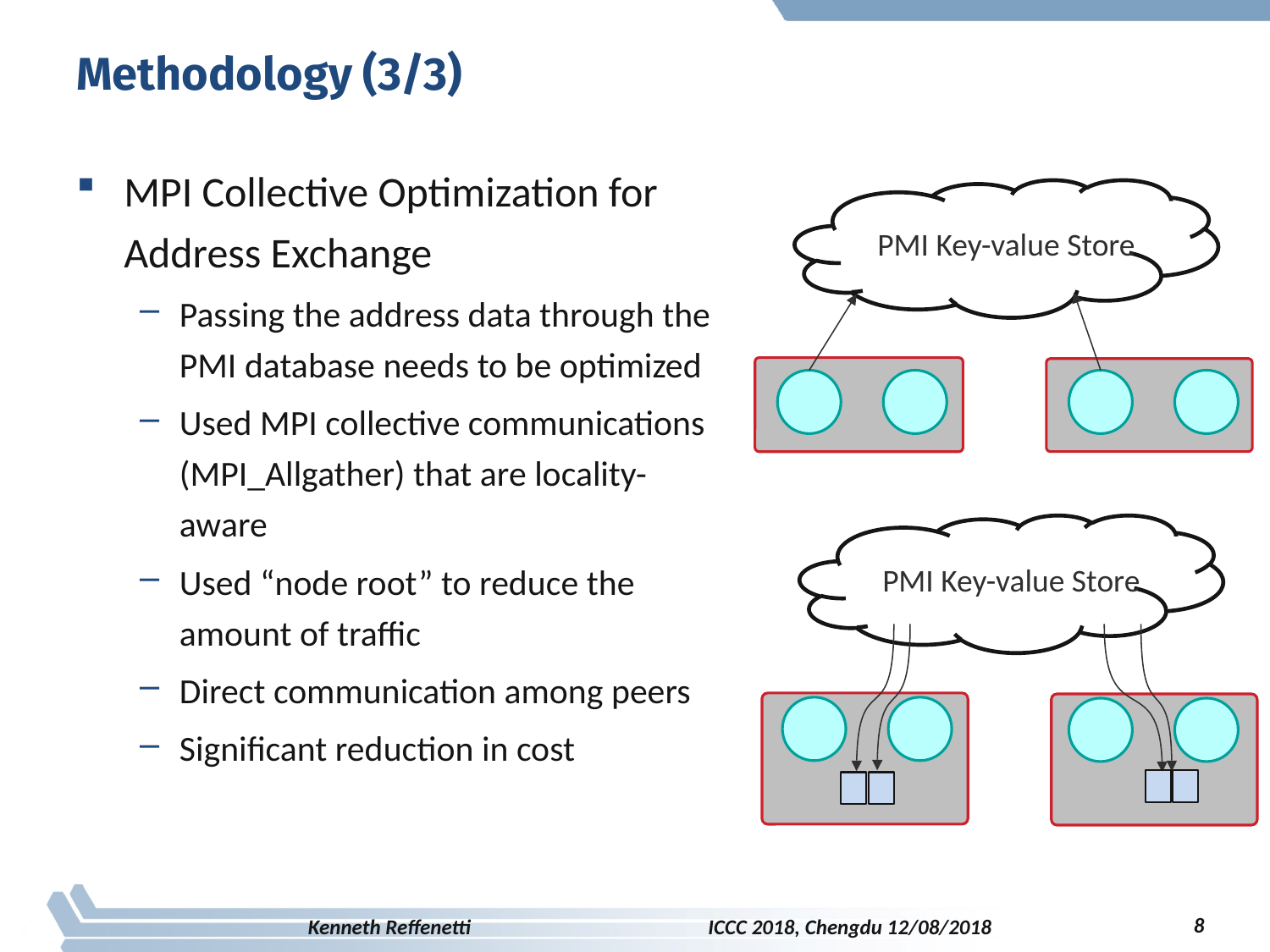

# Methodology (3/3)
MPI Collective Optimization for Address Exchange
Passing the address data through the PMI database needs to be optimized
Used MPI collective communications (MPI_Allgather) that are locality-aware
Used “node root” to reduce the amount of traffic
Direct communication among peers
Significant reduction in cost

PMI Key-value Store

PMI Key-value Store

8
Kenneth Reffenetti                                                 ICCC 2018, Chengdu 12/08/2018